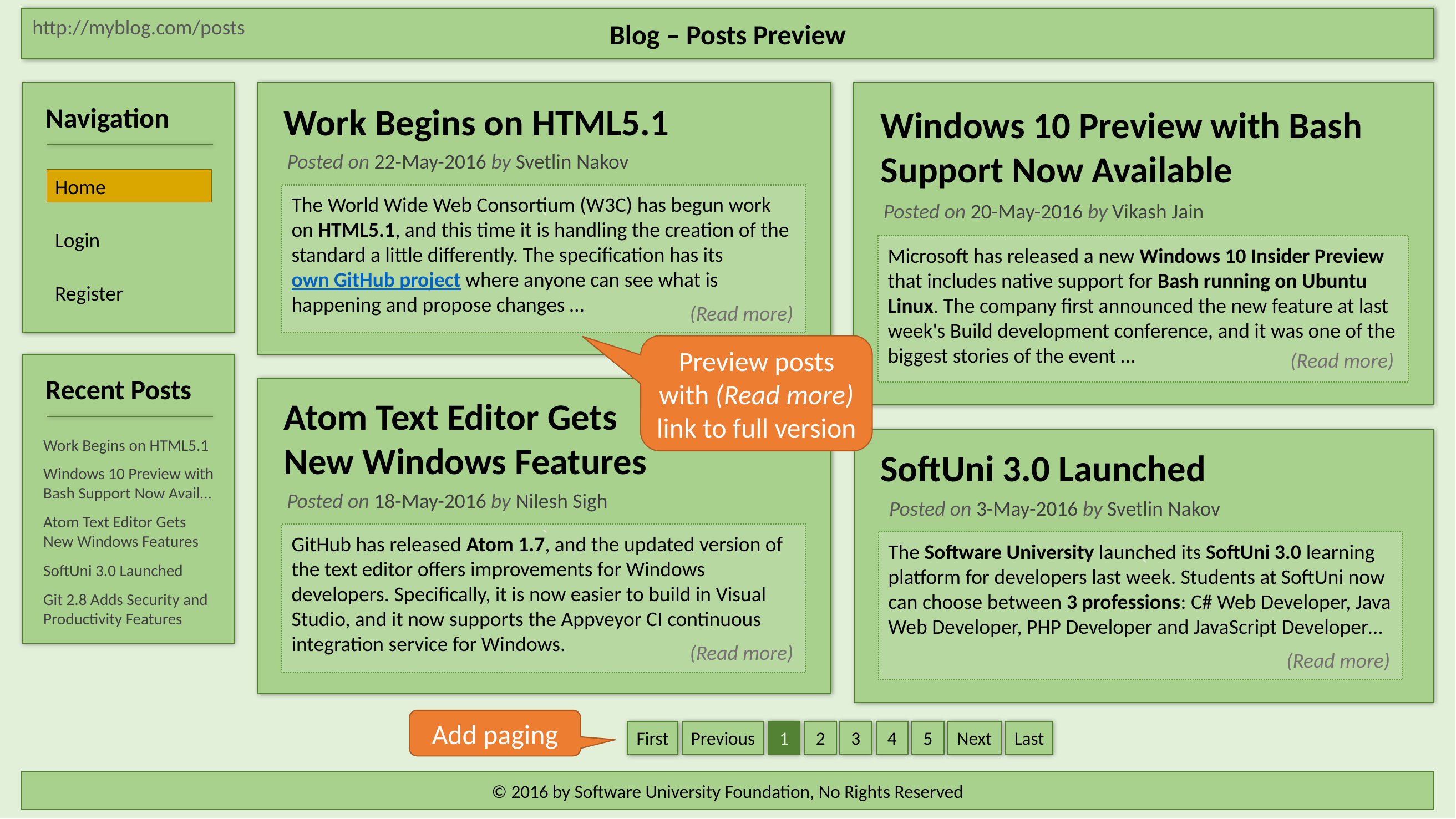

Blog – Posts Preview
http://myblog.com/posts

`

Work Begins on HTML5.1
Navigation
Windows 10 Preview with Bash Support Now Available
Posted on 22-May-2016 by Svetlin Nakov
Home
The World Wide Web Consortium (W3C) has begun work on HTML5.1, and this time it is handling the creation of the standard a little differently. The specification has its own GitHub project where anyone can see what is happening and propose changes …
Posted on 20-May-2016 by Vikash Jain
Login
Microsoft has released a new Windows 10 Insider Preview that includes native support for Bash running on Ubuntu Linux. The company first announced the new feature at last week's Build development conference, and it was one of the biggest stories of the event …
Register
 (Read more)
Preview posts with (Read more) link to full version
 (Read more)

Recent Posts
`
Atom Text Editor Gets
New Windows Features
`
Work Begins on HTML5.1
SoftUni 3.0 Launched
Windows 10 Preview with
Bash Support Now Avail…
Posted on 18-May-2016 by Nilesh Sigh
Posted on 3-May-2016 by Svetlin Nakov
Atom Text Editor Gets
New Windows Features
GitHub has released Atom 1.7, and the updated version of the text editor offers improvements for Windows developers. Specifically, it is now easier to build in Visual Studio, and it now supports the Appveyor CI continuous integration service for Windows.
The Software University launched its SoftUni 3.0 learning platform for developers last week. Students at SoftUni now can choose between 3 professions: C# Web Developer, Java Web Developer, PHP Developer and JavaScript Developer…
SoftUni 3.0 Launched
Git 2.8 Adds Security and Productivity Features
 (Read more)
 (Read more)
Add paging
Previous
1
2
3
4
5
Next
Last
First
© 2016 by Software University Foundation, No Rights Reserved